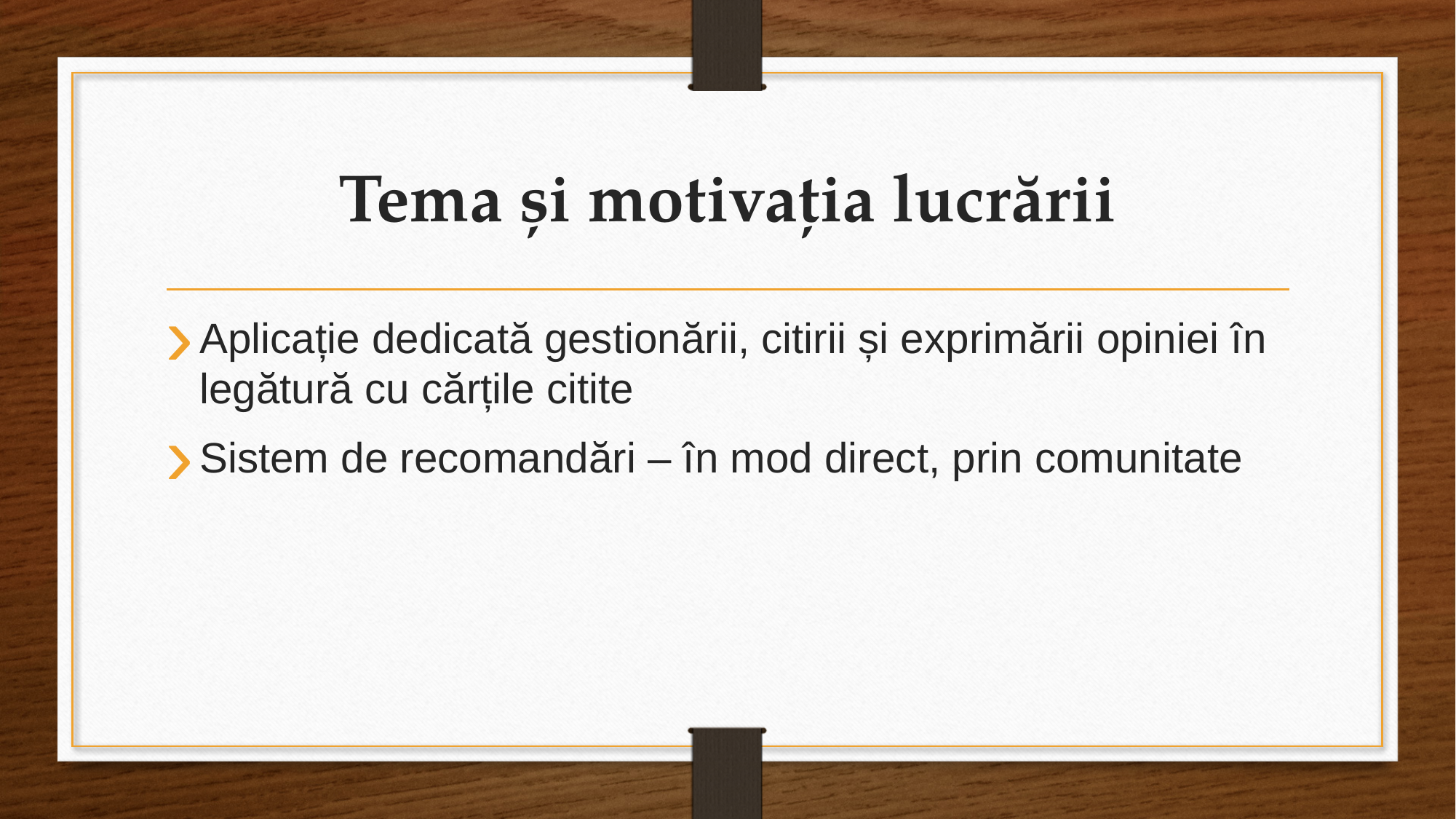

# Tema și motivația lucrării
Aplicație dedicată gestionării, citirii și exprimării opiniei în legătură cu cărțile citite
Sistem de recomandări – în mod direct, prin comunitate